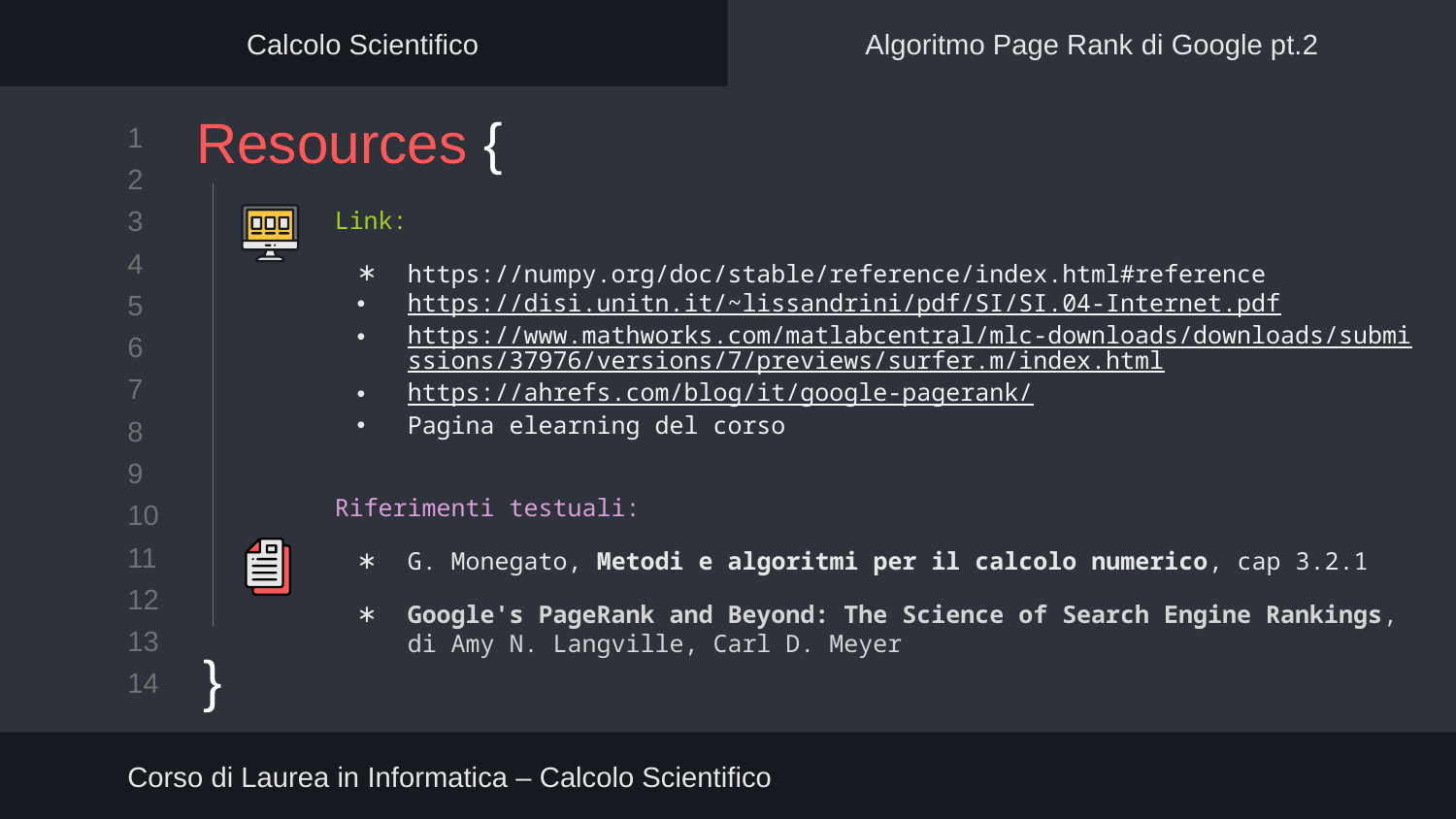

Calcolo Scientifico
Algoritmo Page Rank di Google pt.2
# Resources {
}
Link:
https://numpy.org/doc/stable/reference/index.html#reference
https://disi.unitn.it/~lissandrini/pdf/SI/SI.04-Internet.pdf
https://www.mathworks.com/matlabcentral/mlc-downloads/downloads/submissions/37976/versions/7/previews/surfer.m/index.html
https://ahrefs.com/blog/it/google-pagerank/
Pagina elearning del corso

Riferimenti testuali:
G. Monegato, Metodi e algoritmi per il calcolo numerico, cap 3.2.1
Google's PageRank and Beyond: The Science of Search Engine Rankings, di Amy N. Langville, Carl D. Meyer

Corso di Laurea in Informatica – Calcolo Scientifico